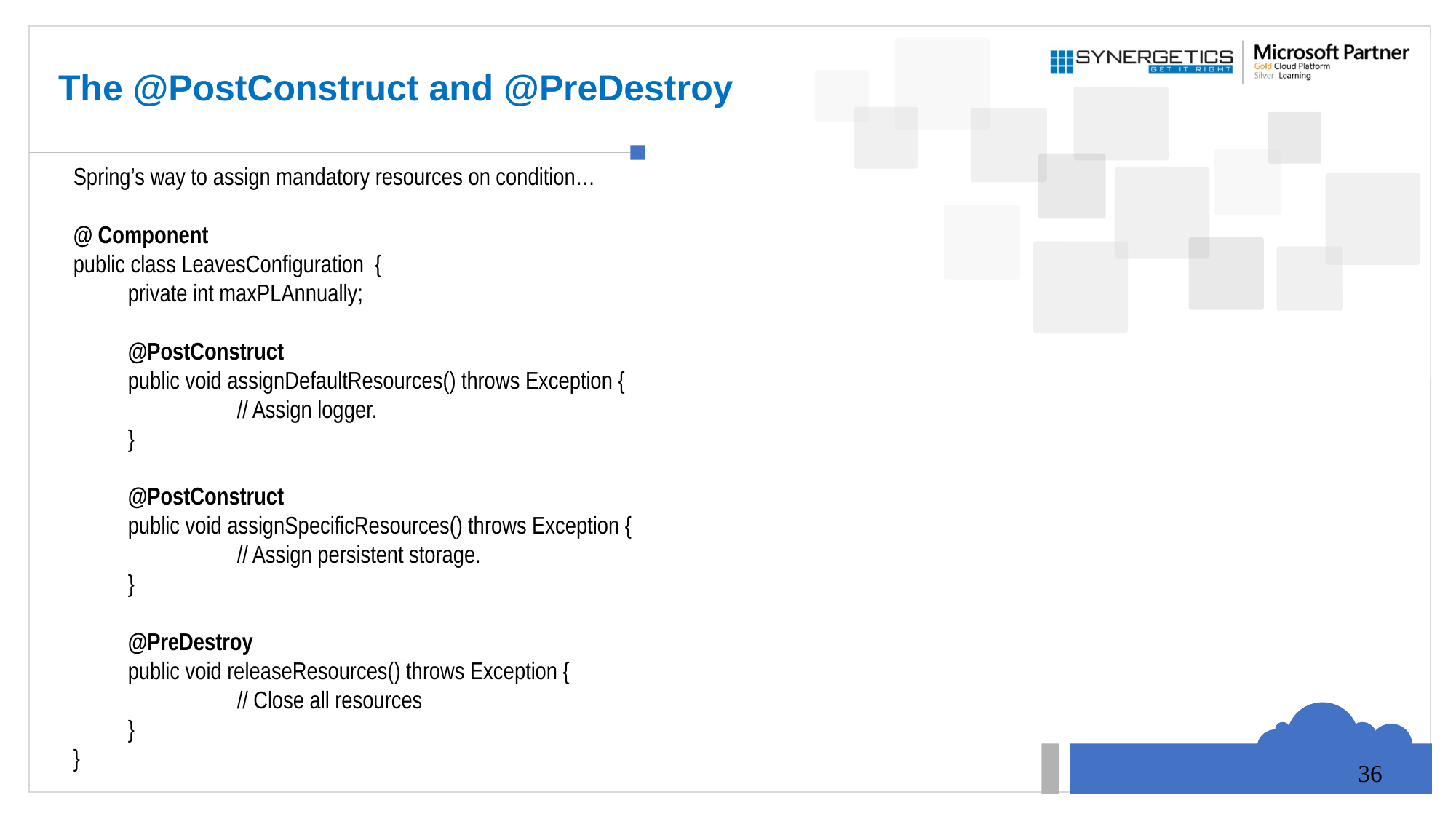

# The @PostConstruct and @PreDestroy
Spring’s way to assign mandatory resources on condition…

@ Component
public class LeavesConfiguration  {
private int maxPLAnnually;

@PostConstruct
public void assignDefaultResources() throws Exception {
	// Assign logger.
}

@PostConstruct
public void assignSpecificResources() throws Exception {
	// Assign persistent storage.
}

@PreDestroy
public void releaseResources() throws Exception {
	// Close all resources
}
}